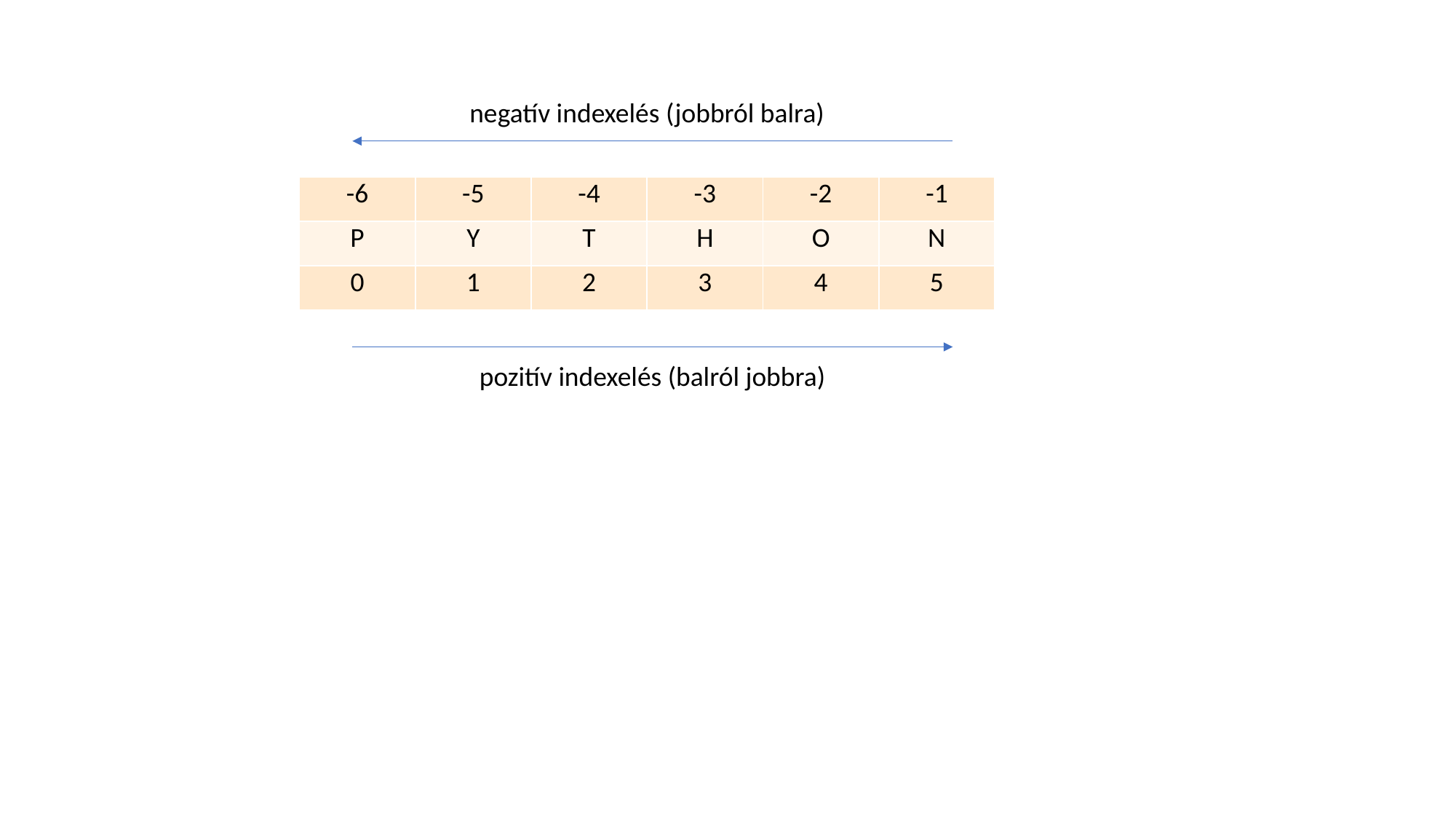

negatív indexelés (jobbról balra)
| -6 | -5 | -4 | -3 | -2 | -1 |
| --- | --- | --- | --- | --- | --- |
| P | Y | T | H | O | N |
| 0 | 1 | 2 | 3 | 4 | 5 |
pozitív indexelés (balról jobbra)